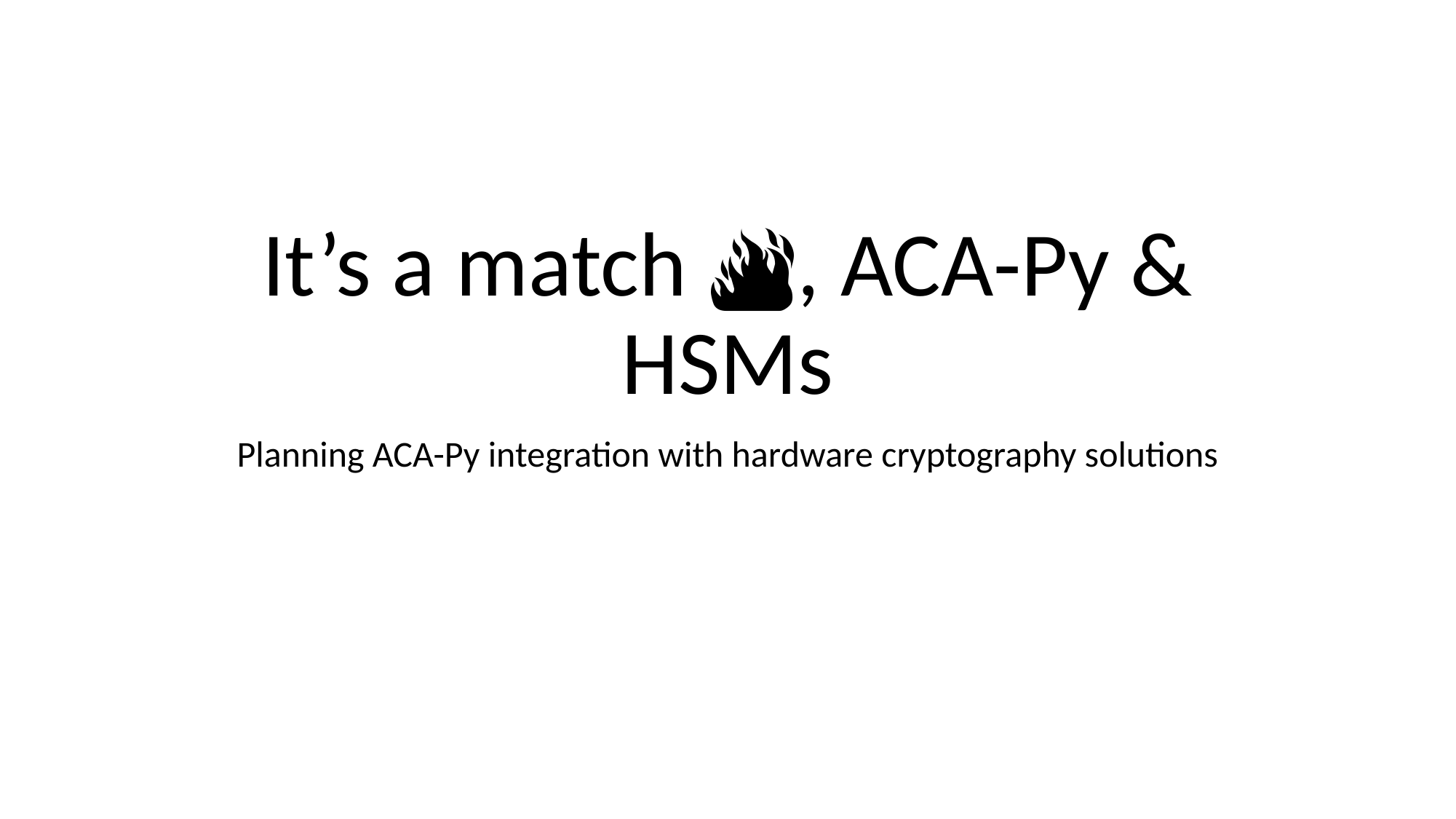

# It’s a match 🔥, ACA-Py & HSMs
Planning ACA-Py integration with hardware cryptography solutions